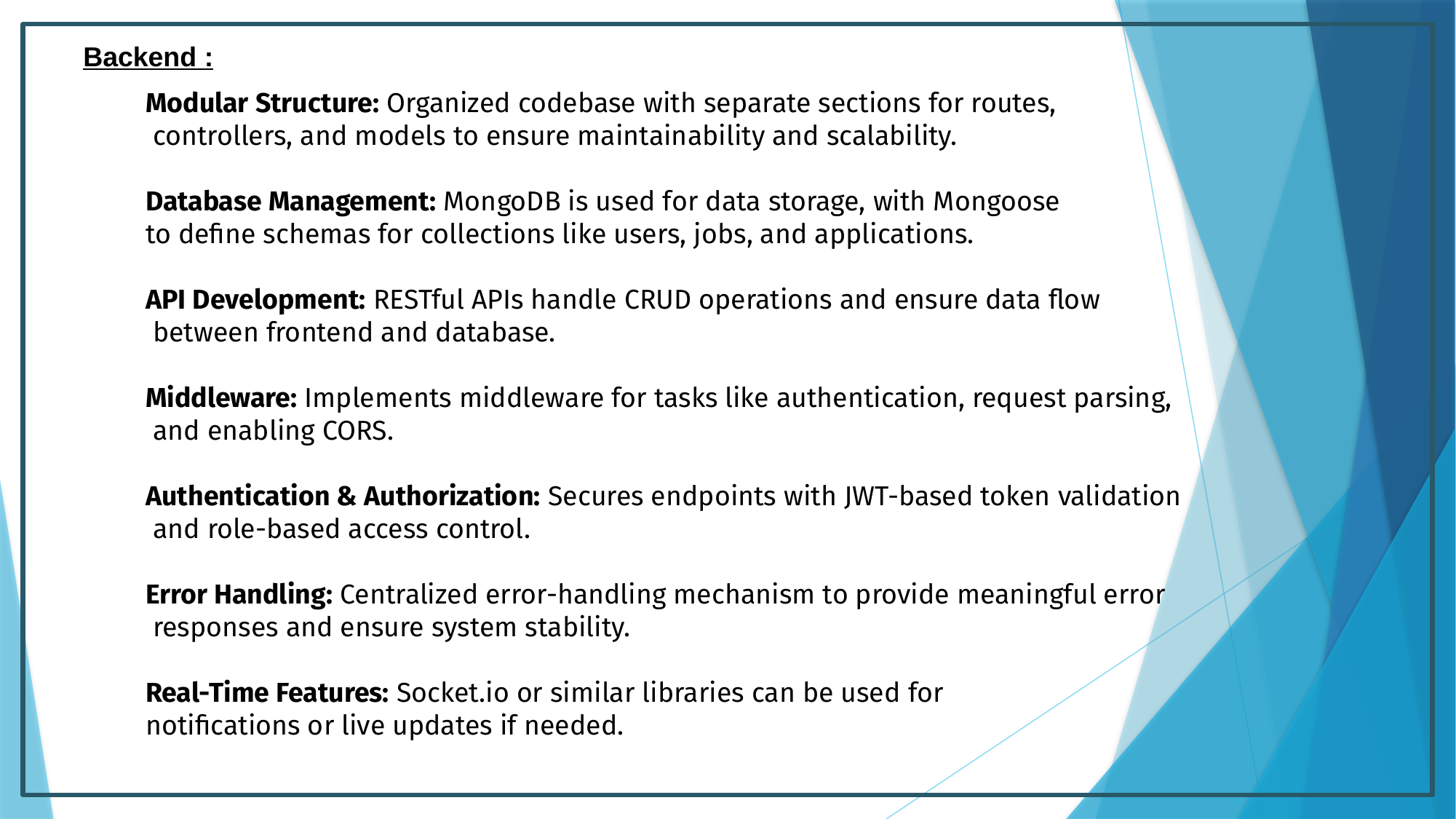

Backend :
Modular Structure: Organized codebase with separate sections for routes,
 controllers, and models to ensure maintainability and scalability.

Database Management: MongoDB is used for data storage, with Mongoose
to define schemas for collections like users, jobs, and applications.

API Development: RESTful APIs handle CRUD operations and ensure data flow
 between frontend and database.

Middleware: Implements middleware for tasks like authentication, request parsing,
 and enabling CORS.

Authentication & Authorization: Secures endpoints with JWT-based token validation
 and role-based access control.

Error Handling: Centralized error-handling mechanism to provide meaningful error
 responses and ensure system stability.

Real-Time Features: Socket.io or similar libraries can be used for
notifications or live updates if needed.